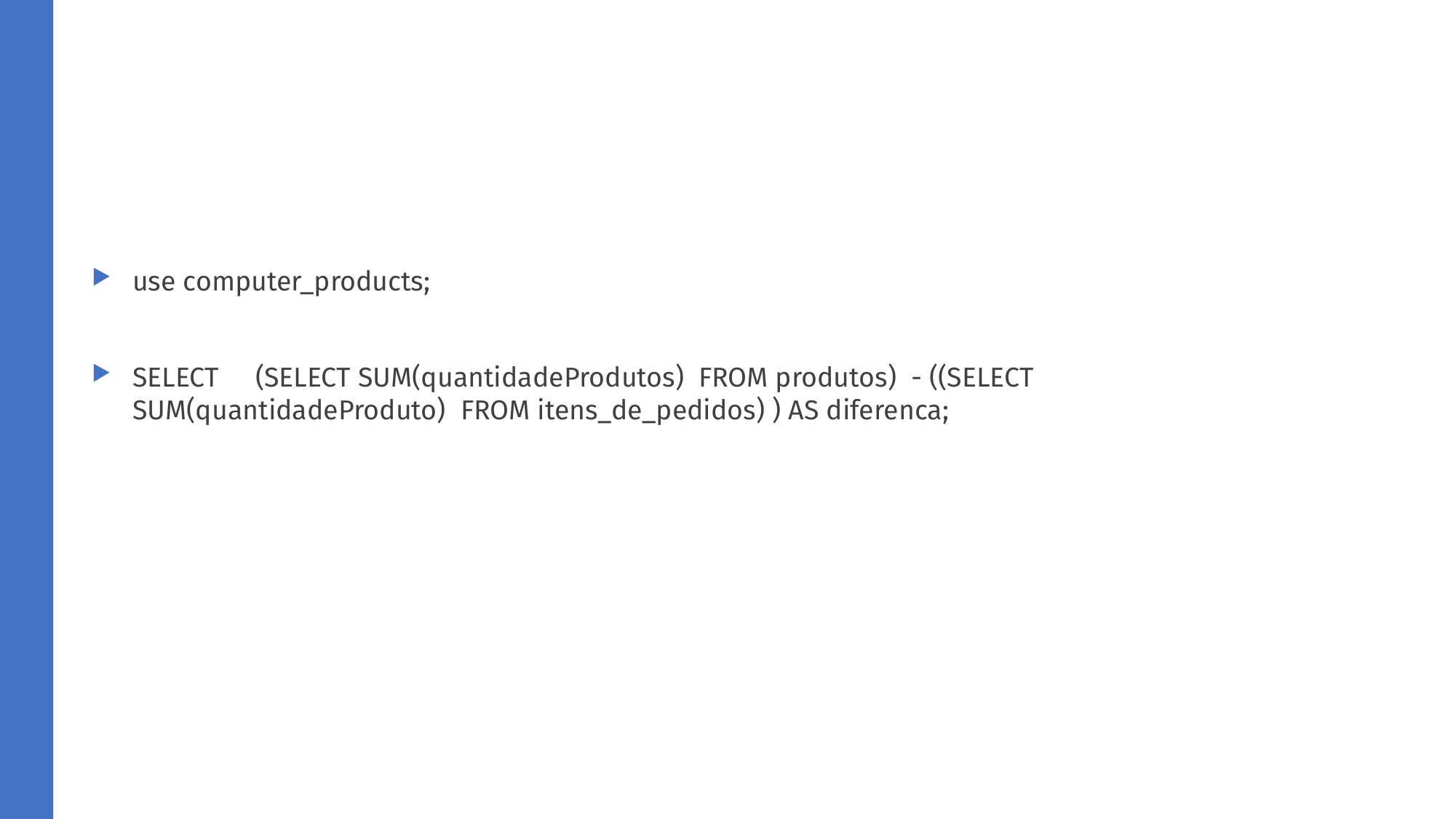

#
use computer_products;

SELECT     (SELECT SUM(quantidadeProdutos)  FROM produtos)  - ((SELECT SUM(quantidadeProduto)  FROM itens_de_pedidos) ) AS diferenca;